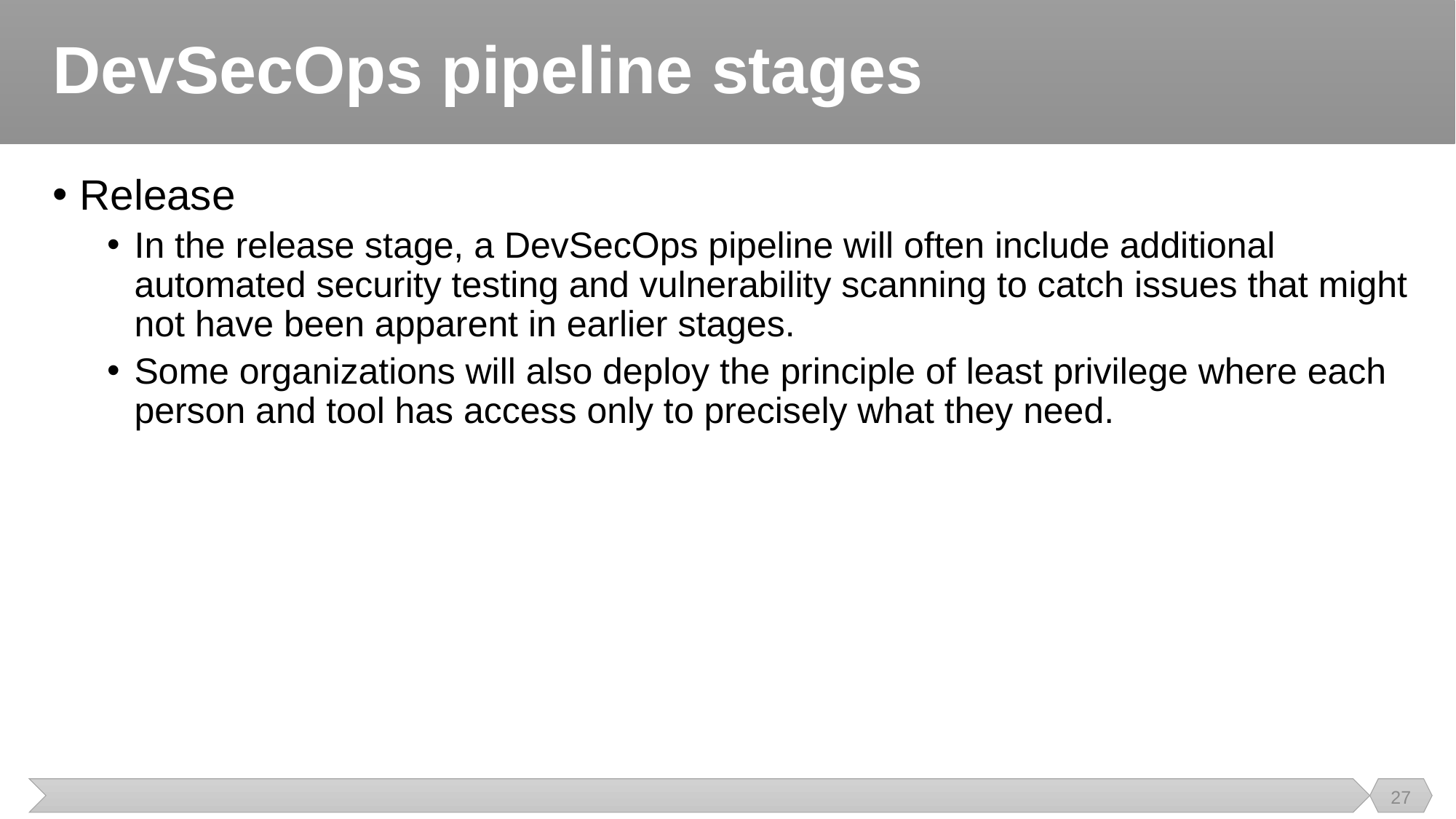

# DevSecOps pipeline stages
Release
In the release stage, a DevSecOps pipeline will often include additional automated security testing and vulnerability scanning to catch issues that might not have been apparent in earlier stages.
Some organizations will also deploy the principle of least privilege where each person and tool has access only to precisely what they need.

27